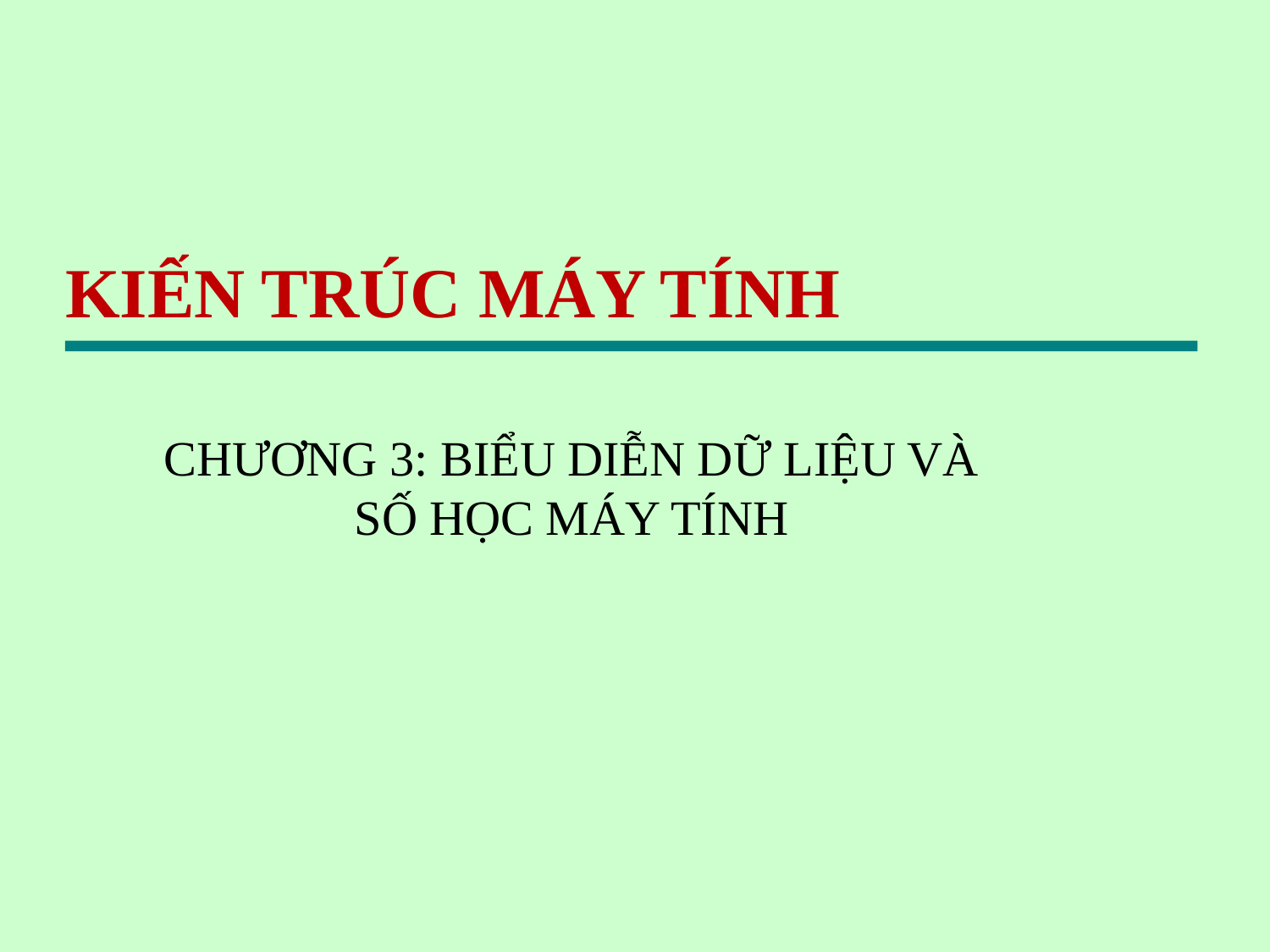

# KIẾN TRÚC MÁY TÍNH
CHƯƠNG 3: BIỂU DIỄN DỮ LIỆU VÀ SỐ HỌC MÁY TÍNH